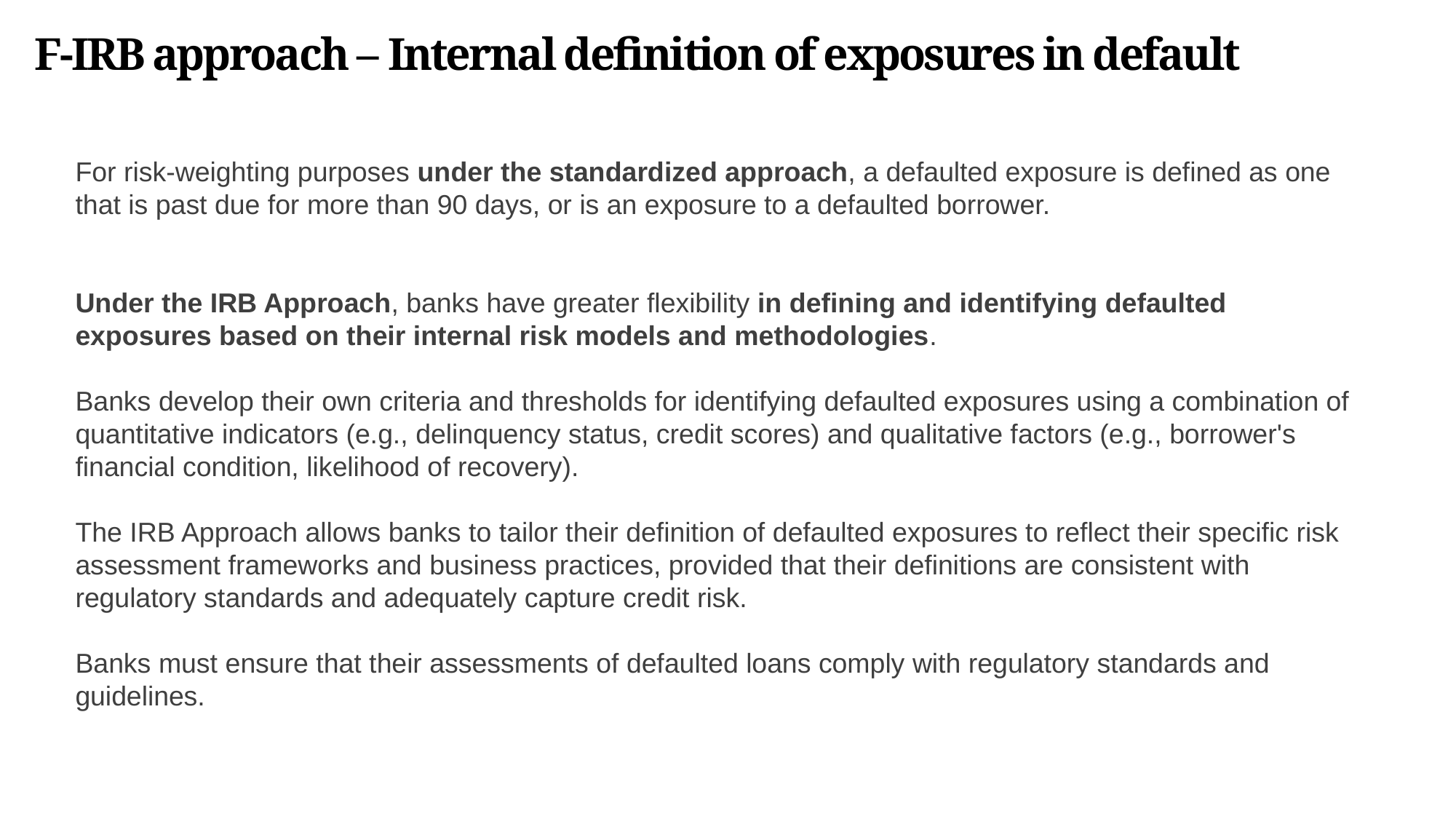

F-IRB approach – Internal definition of exposures in default

For risk-weighting purposes under the standardized approach, a defaulted exposure is defined as one that is past due for more than 90 days, or is an exposure to a defaulted borrower.

Under the IRB Approach, banks have greater flexibility in defining and identifying defaulted exposures based on their internal risk models and methodologies.

Banks develop their own criteria and thresholds for identifying defaulted exposures using a combination of quantitative indicators (e.g., delinquency status, credit scores) and qualitative factors (e.g., borrower's financial condition, likelihood of recovery).

The IRB Approach allows banks to tailor their definition of defaulted exposures to reflect their specific risk assessment frameworks and business practices, provided that their definitions are consistent with regulatory standards and adequately capture credit risk.

Banks must ensure that their assessments of defaulted loans comply with regulatory standards and guidelines.